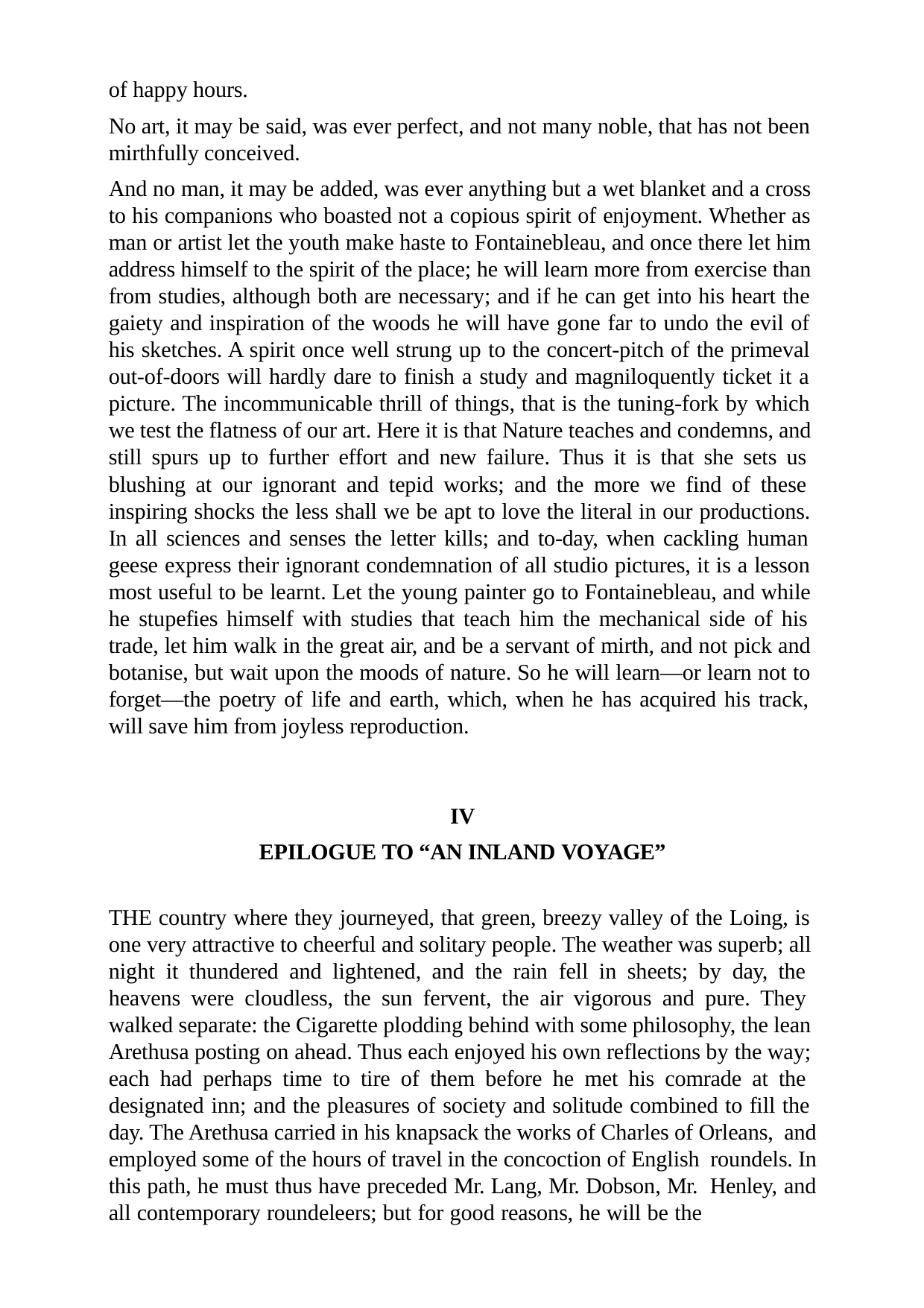

of happy hours.
No art, it may be said, was ever perfect, and not many noble, that has not been  mirthfully conceived.
And no man, it may be added, was ever anything but a wet blanket and a cross  to his companions who boasted not a copious spirit of enjoyment. Whether as  man or artist let the youth make haste to Fontainebleau, and once there let him  address himself to the spirit of the place; he will learn more from exercise than  from studies, although both are necessary; and if he can get into his heart the  gaiety and inspiration of the woods he will have gone far to undo the evil of  his sketches. A spirit once well strung up to the concert-pitch of the primeval  out-of-doors will hardly dare to finish a study and magniloquently ticket it a  picture. The incommunicable thrill of things, that is the tuning-fork by which  we test the flatness of our art. Here it is that Nature teaches and condemns, and  still spurs up to further effort and new failure. Thus it is that she sets us  blushing at our ignorant and tepid works; and the more we find of these  inspiring shocks the less shall we be apt to love the literal in our productions.  In all sciences and senses the letter kills; and to-day, when cackling human  geese express their ignorant condemnation of all studio pictures, it is a lesson  most useful to be learnt. Let the young painter go to Fontainebleau, and while  he stupefies himself with studies that teach him the mechanical side of his  trade, let him walk in the great air, and be a servant of mirth, and not pick and  botanise, but wait upon the moods of nature. So he will learn—or learn not to  forget—the poetry of life and earth, which, when he has acquired his track,  will save him from joyless reproduction.

IV
EPILOGUE TO “AN INLAND VOYAGE”

THE country where they journeyed, that green, breezy valley of the Loing, is  one very attractive to cheerful and solitary people. The weather was superb; all  night it thundered and lightened, and the rain fell in sheets; by day, the  heavens were cloudless, the sun fervent, the air vigorous and pure. They  walked separate: the Cigarette plodding behind with some philosophy, the lean  Arethusa posting on ahead. Thus each enjoyed his own reflections by the way;  each had perhaps time to tire of them before he met his comrade at the  designated inn; and the pleasures of society and solitude combined to fill the  day. The Arethusa carried in his knapsack the works of Charles of Orleans,  and employed some of the hours of travel in the concoction of English  roundels. In this path, he must thus have preceded Mr. Lang, Mr. Dobson, Mr.  Henley, and all contemporary roundeleers; but for good reasons, he will be the